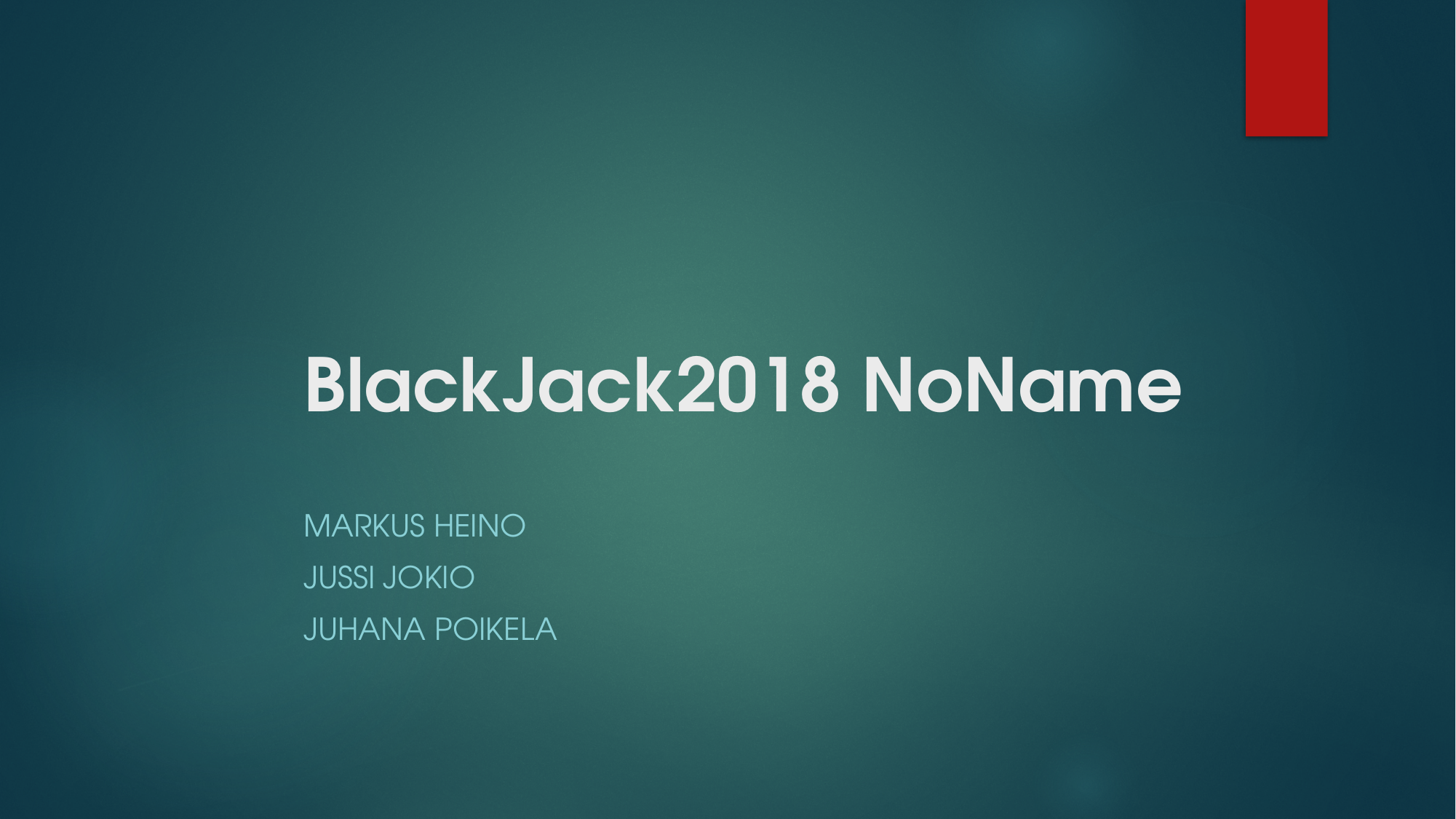

# BlackJack2018 NoName
Markus Heino
Jussi Jokio
Juhana Poikela